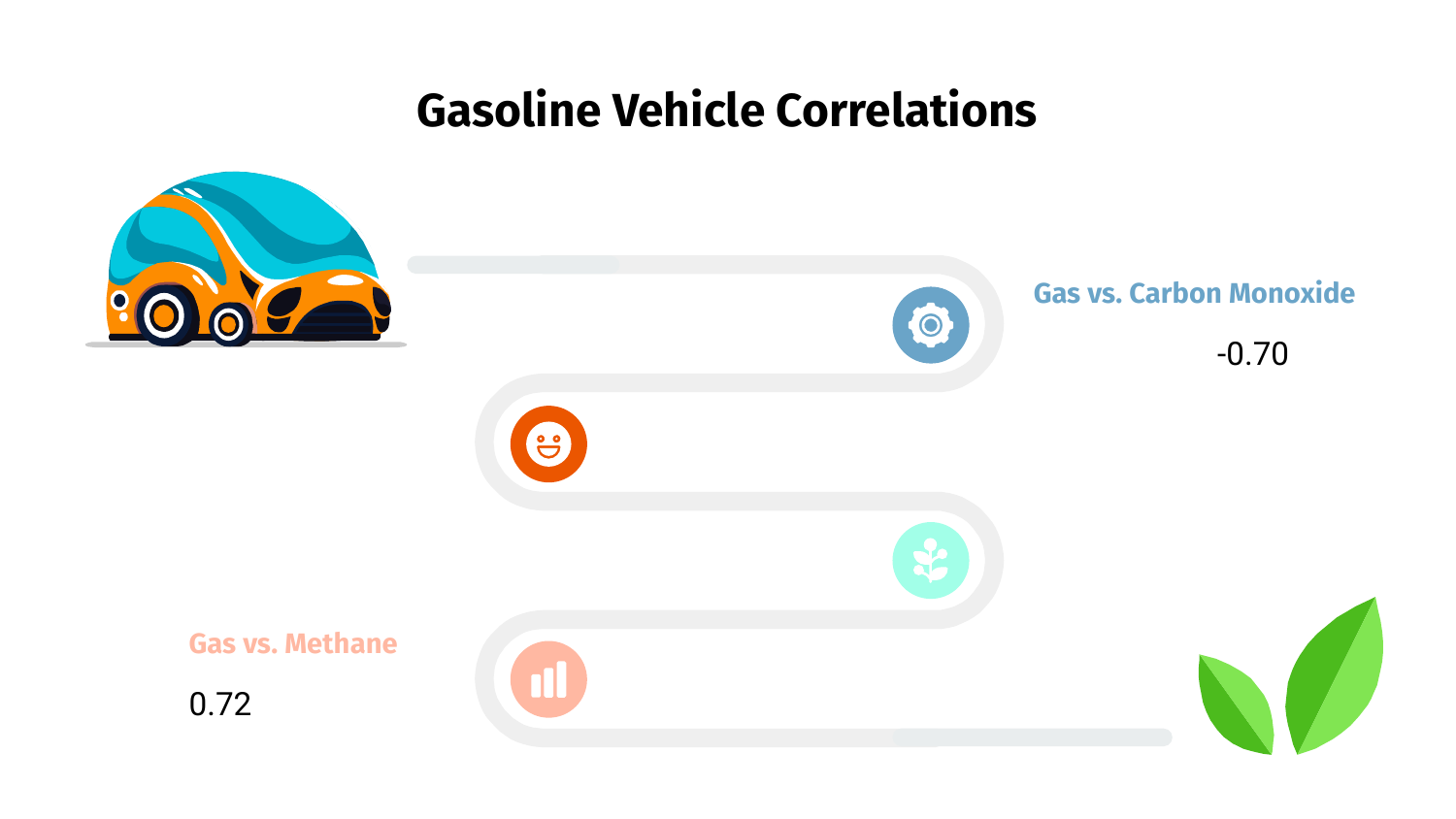

# Gasoline Vehicle Correlations

Gas vs. Carbon Monoxide
-0.70

Gas vs. Methane
0.72